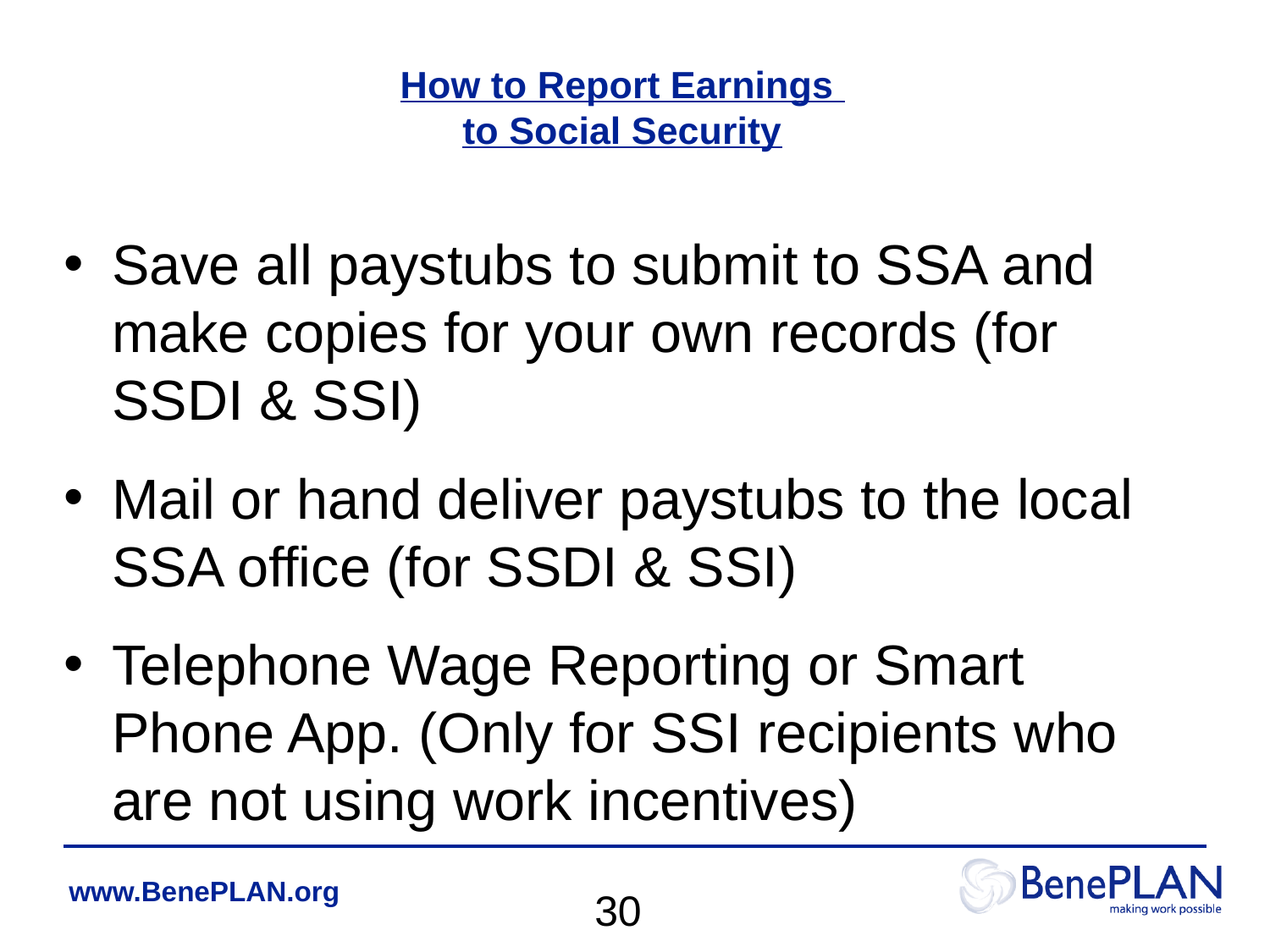

# How to Report Earnings to Social Security
Save all paystubs to submit to SSA and make copies for your own records (for SSDI & SSI)

Mail or hand deliver paystubs to the local SSA office (for SSDI & SSI)

Telephone Wage Reporting or Smart Phone App. (Only for SSI recipients who are not using work incentives)
30